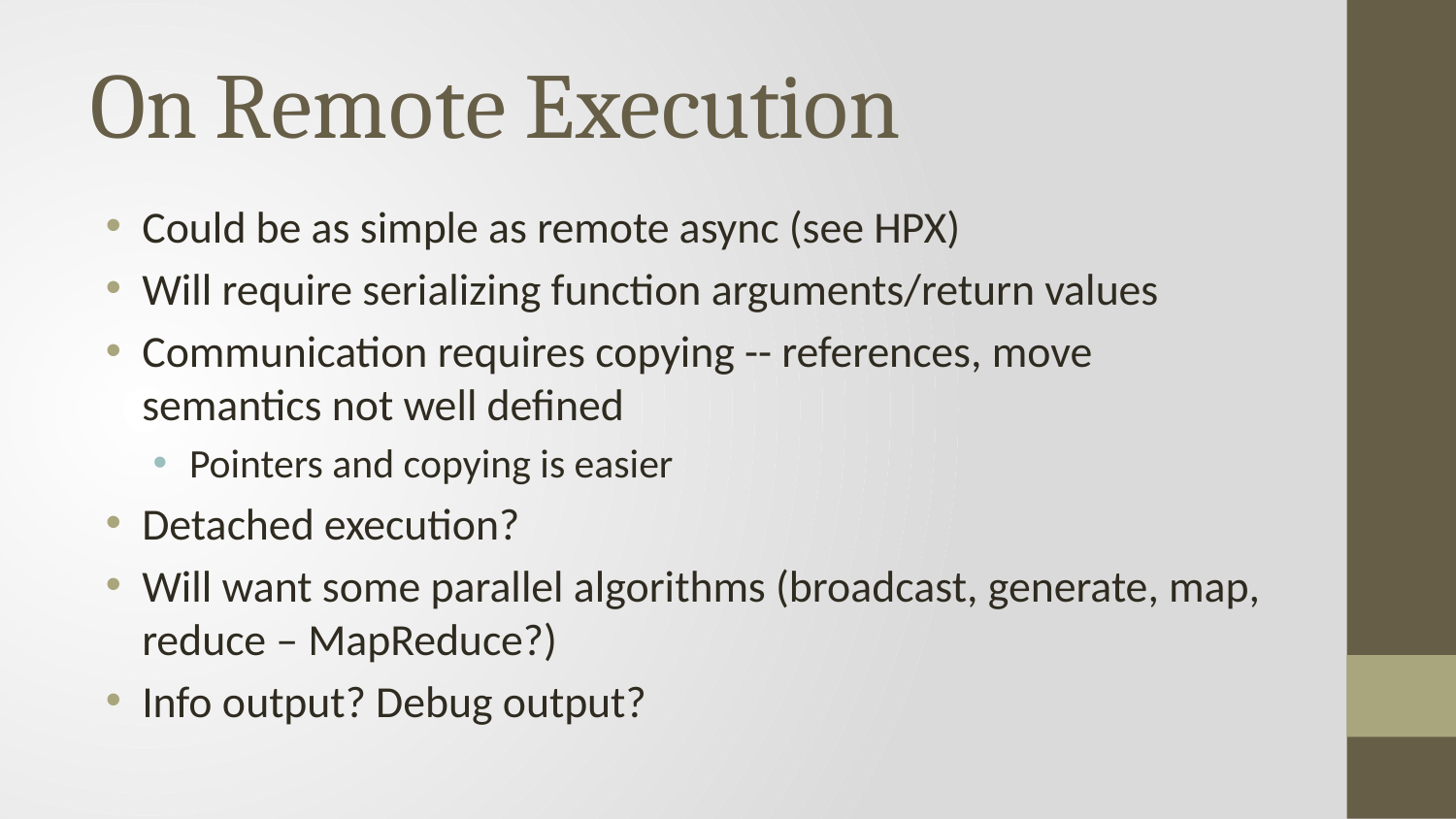

# On Remote Execution
Could be as simple as remote async (see HPX)
Will require serializing function arguments/return values
Communication requires copying -- references, move semantics not well defined
Pointers and copying is easier
Detached execution?
Will want some parallel algorithms (broadcast, generate, map, reduce – MapReduce?)
Info output? Debug output?